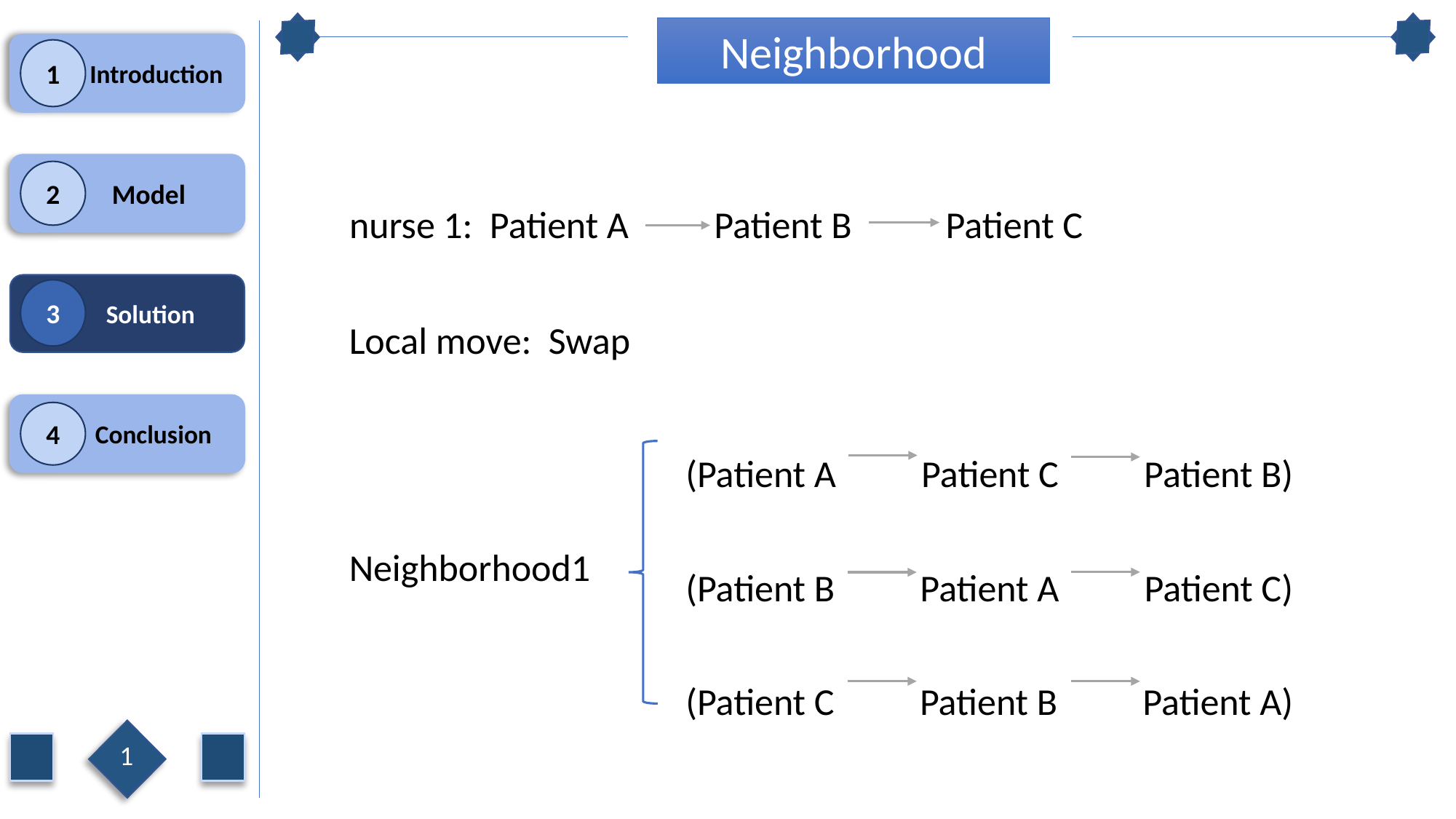

Neighborhood
nurse 1:  Patient A          Patient B           Patient C
Local move:  Swap

Neighborhood1
(Patient A          Patient C          Patient B)
(Patient B          Patient A          Patient C)
(Patient C          Patient B          Patient A)

1